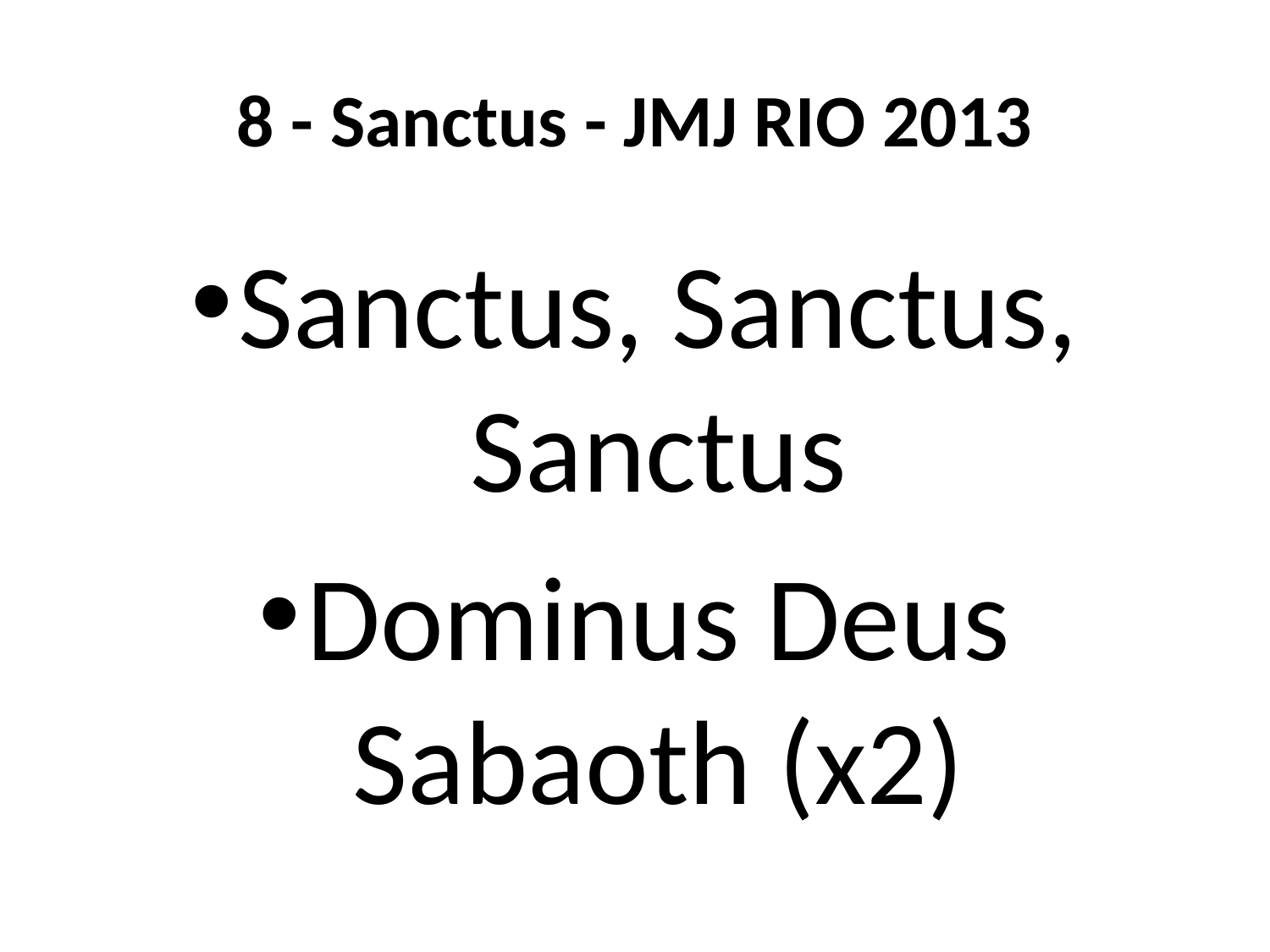

# 8 - Sanctus - JMJ RIO 2013
Sanctus, Sanctus, Sanctus
Dominus Deus Sabaoth (x2)